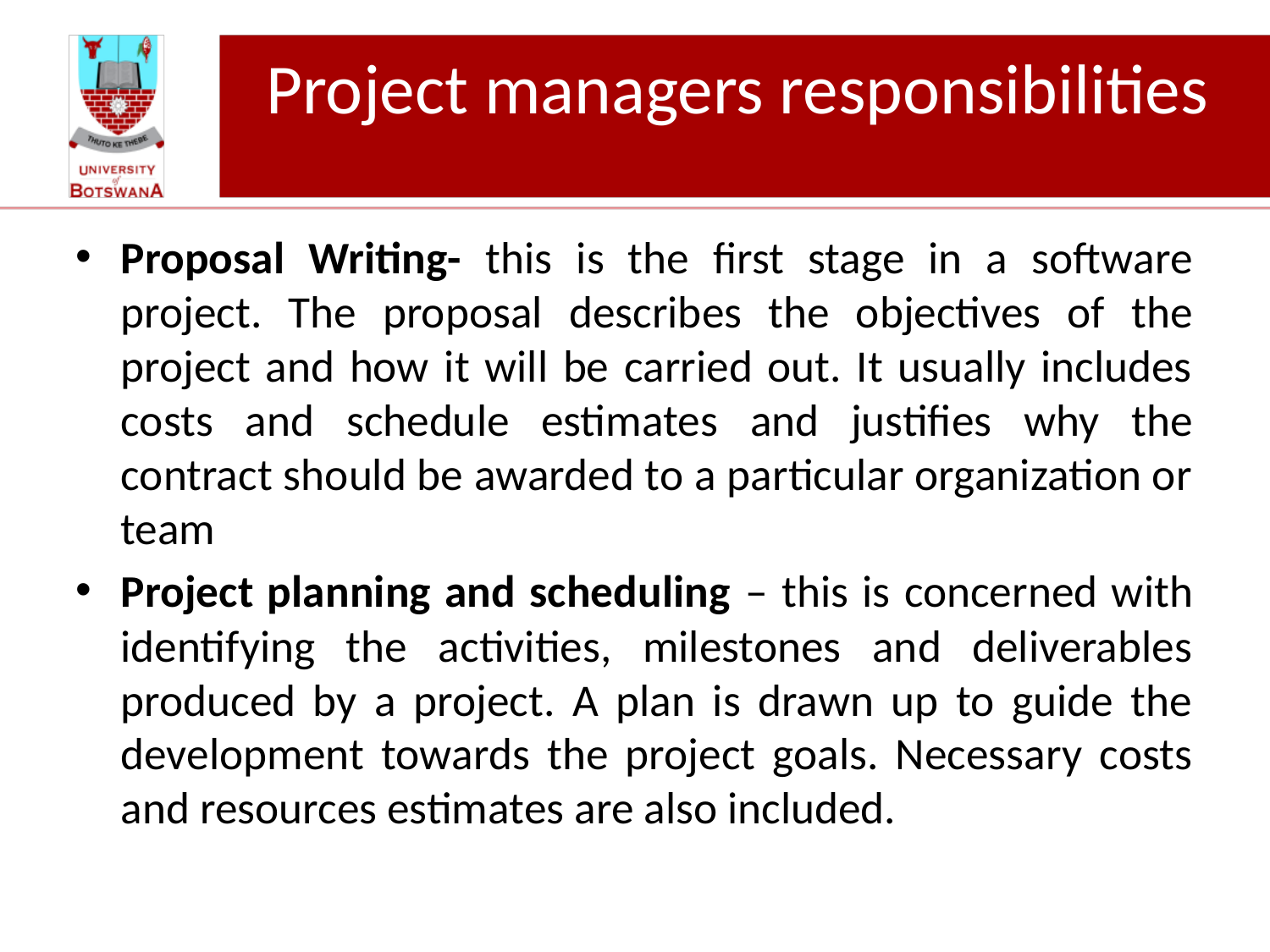

# Project managers responsibilities
Proposal Writing- this is the first stage in a software project. The proposal describes the objectives of the project and how it will be carried out. It usually includes costs and schedule estimates and justifies why the contract should be awarded to a particular organization or team
Project planning and scheduling – this is concerned with identifying the activities, milestones and deliverables produced by a project. A plan is drawn up to guide the development towards the project goals. Necessary costs and resources estimates are also included.